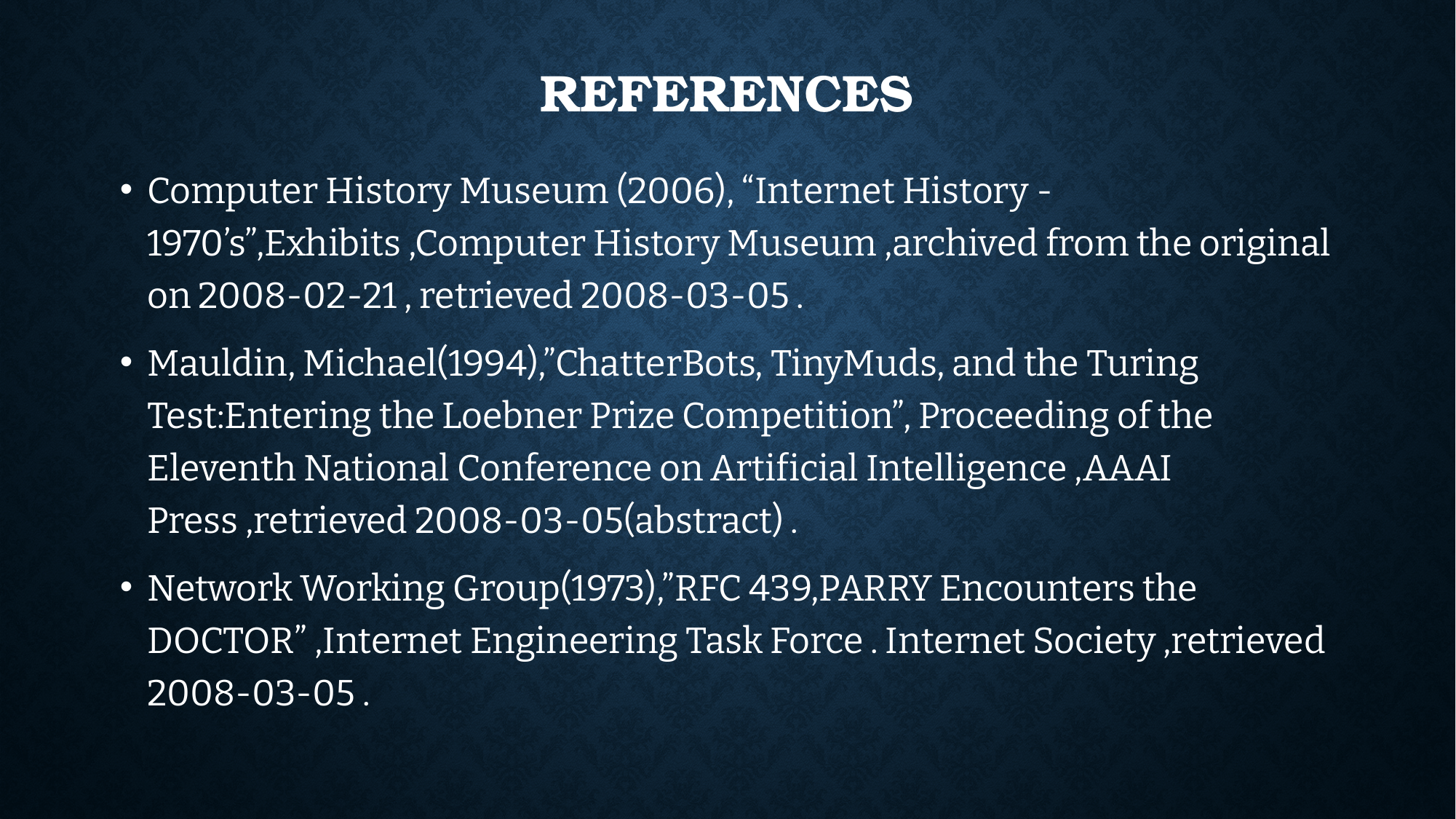

# References
Computer History Museum (2006), “Internet History -1970’s”,Exhibits ,Computer History Museum ,archived from the original on 2008-02-21 , retrieved 2008-03-05 .
Mauldin, Michael(1994),”ChatterBots, TinyMuds, and the Turing Test:Entering the Loebner Prize Competition”, Proceeding of the Eleventh National Conference on Artificial Intelligence ,AAAI Press ,retrieved 2008-03-05(abstract) .
Network Working Group(1973),”RFC 439,PARRY Encounters the DOCTOR” ,Internet Engineering Task Force . Internet Society ,retrieved 2008-03-05 .